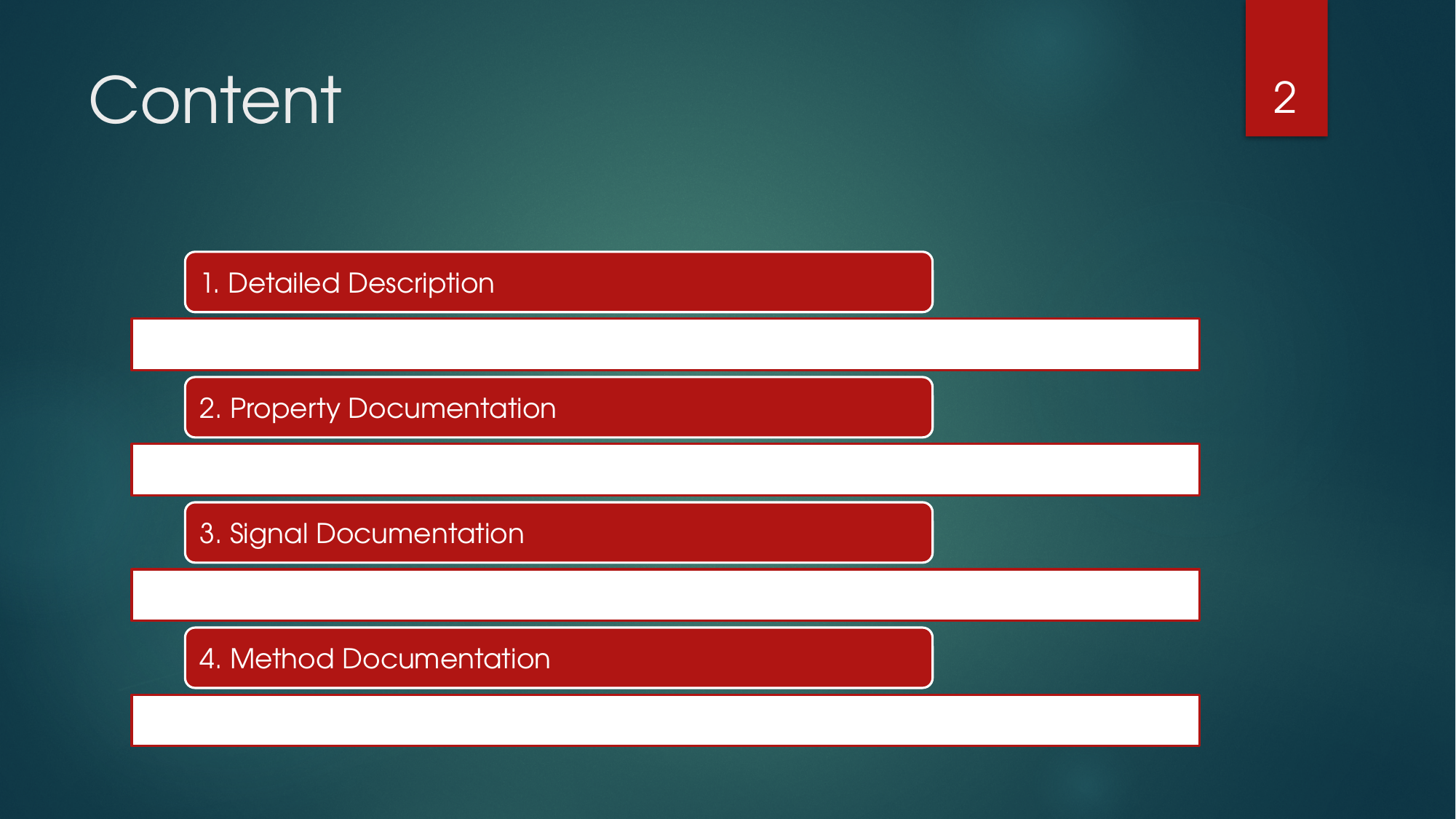

2
# Content
1. Detailed Description
2. Property Documentation
3. Signal Documentation
4. Method Documentation